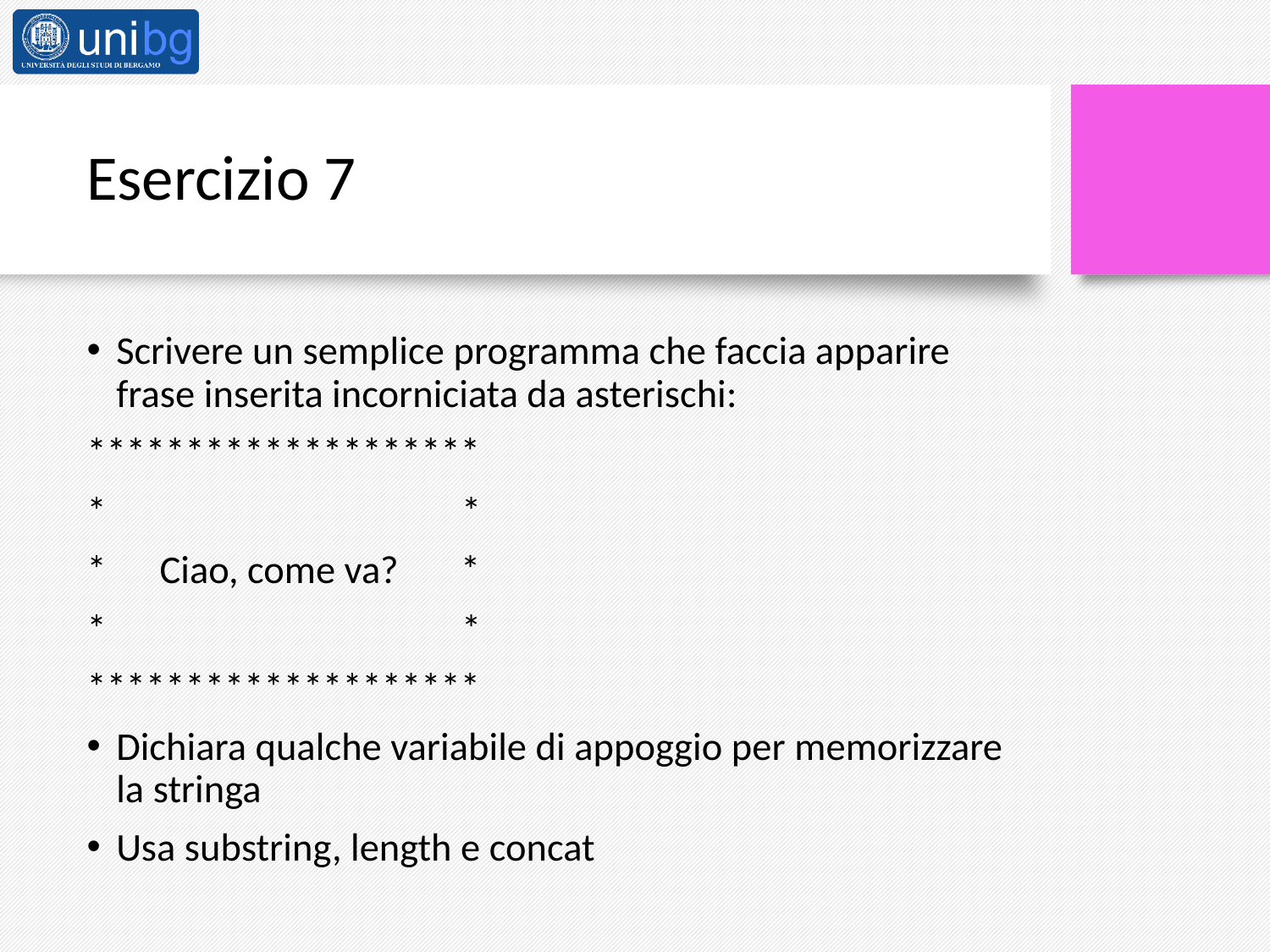

# Esercizio 7
Scrivere un semplice programma che faccia apparire frase inserita incorniciata da asterischi:
********************
*                                        *
*      Ciao, come va?       *
*                                        *
********************
Dichiara qualche variabile di appoggio per memorizzare la stringa
Usa substring, length e concat